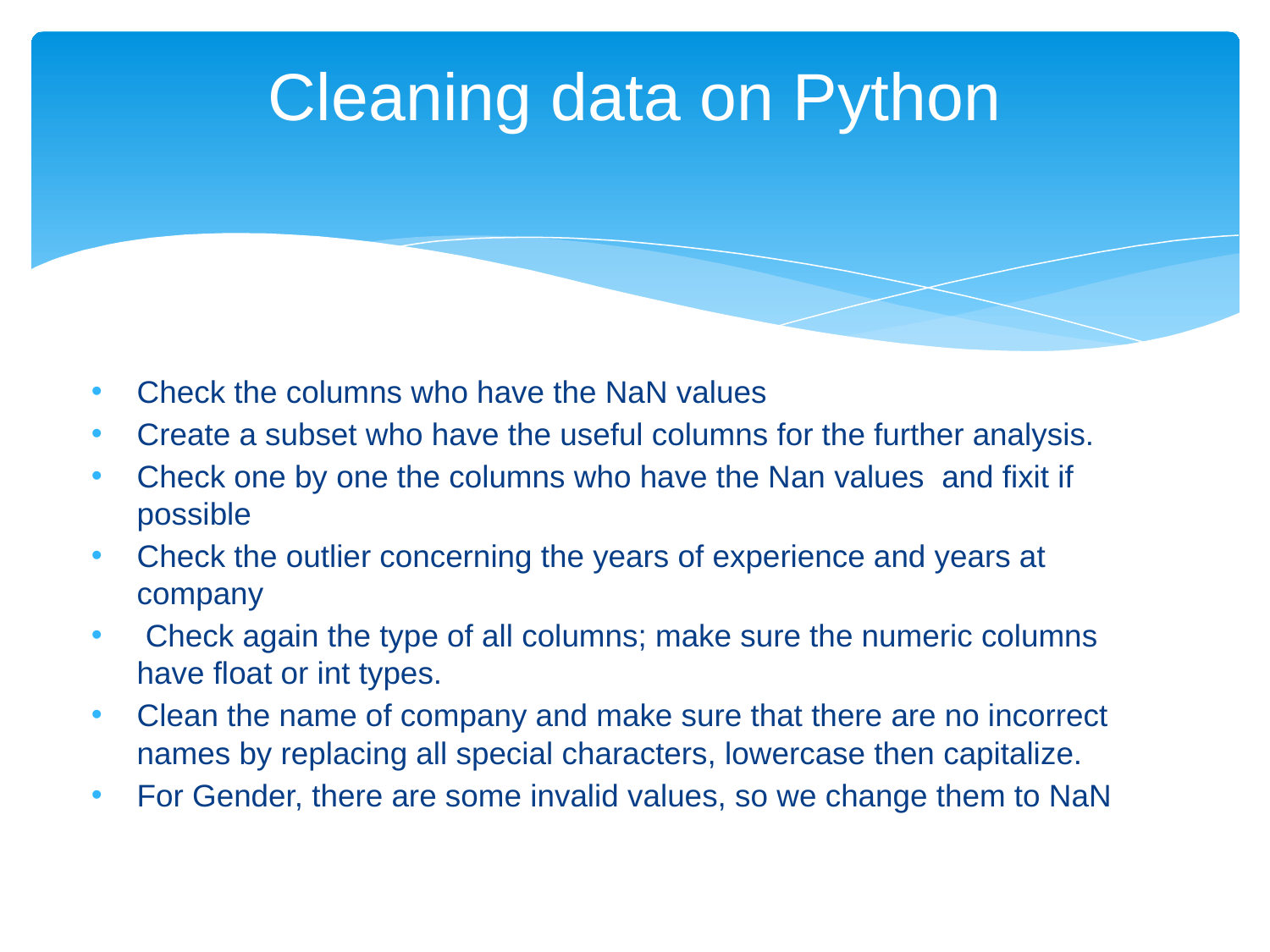

# Cleaning data on Python
Check the columns who have the NaN values
Create a subset who have the useful columns for the further analysis.
Check one by one the columns who have the Nan values  and fixit if possible
Check the outlier concerning the years of experience and years at company
 Check again the type of all columns; make sure the numeric columns have float or int types.
Clean the name of company and make sure that there are no incorrect names by replacing all special characters, lowercase then capitalize.
For Gender, there are some invalid values, so we change them to NaN